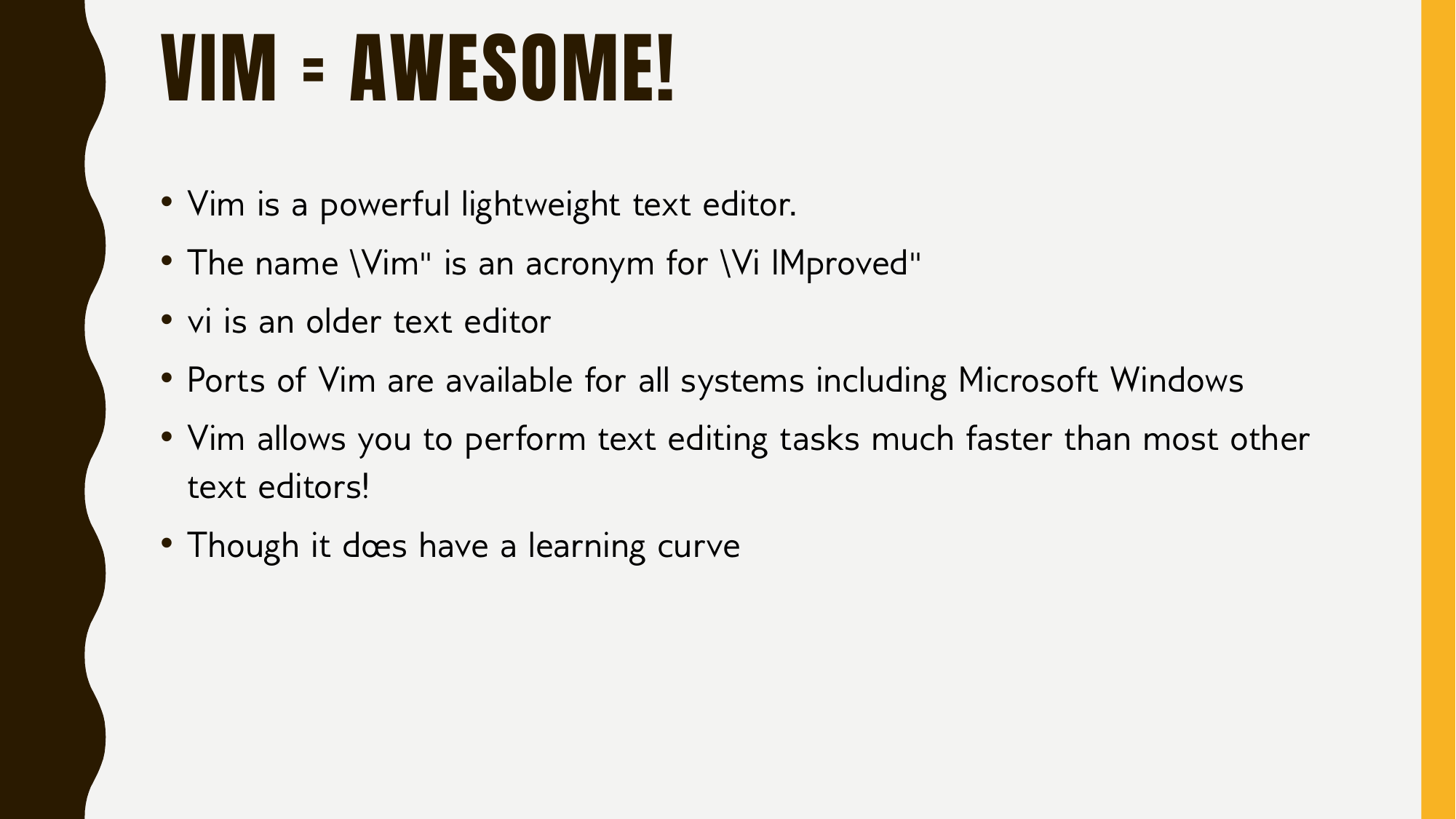

# Vim = Awesome!
Vim is a powerful lightweight text editor.
The name \Vim" is an acronym for \Vi IMproved"
vi is an older text editor
Ports of Vim are available for all systems including Microsoft Windows
Vim allows you to perform text editing tasks much faster than most other text editors!
Though it does have a learning curve